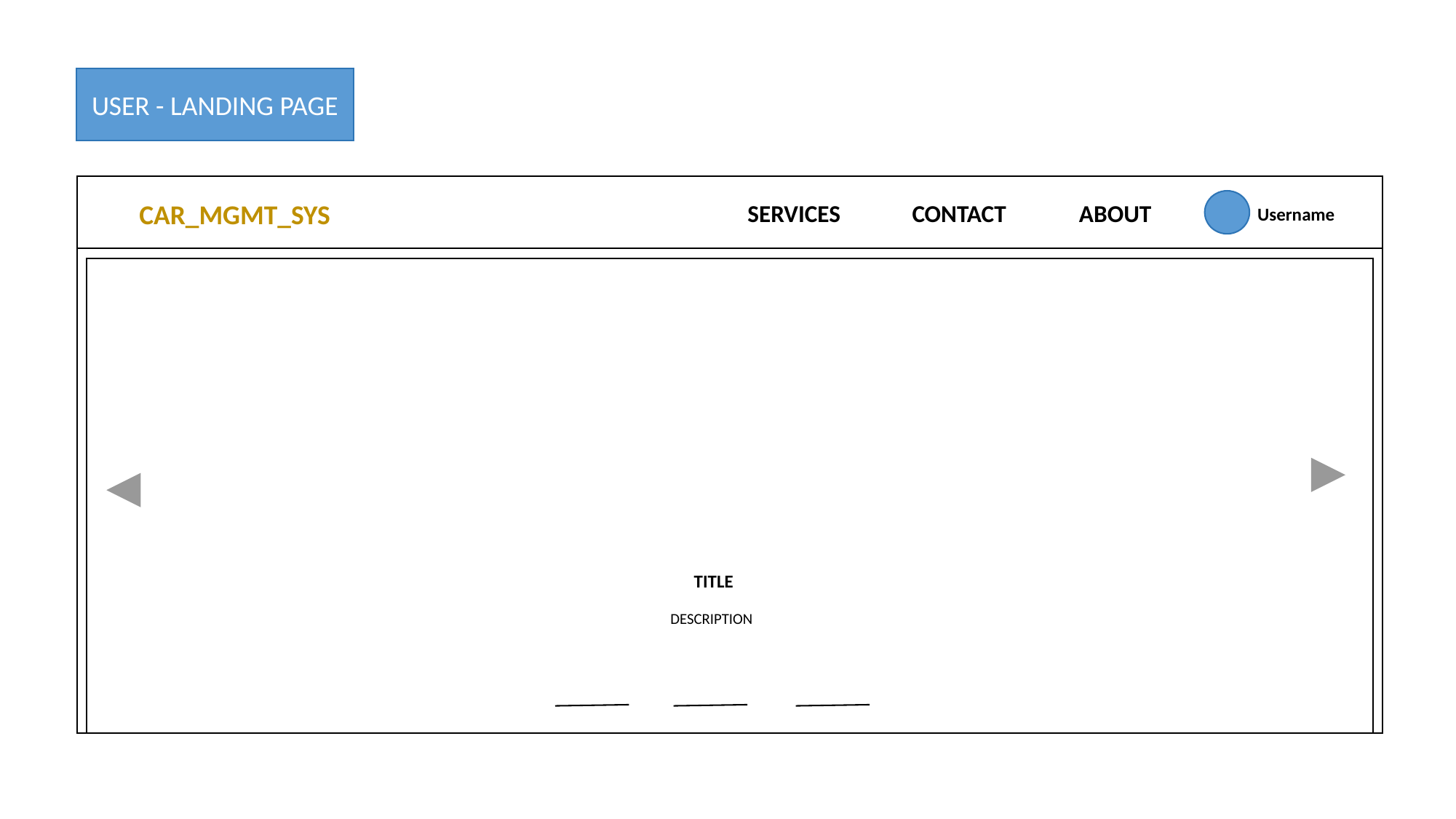

USER - LANDING PAGE

CAR_MGMT_SYS
SERVICES
CONTACT
ABOUT
Username

TITLE
DESCRIPTION